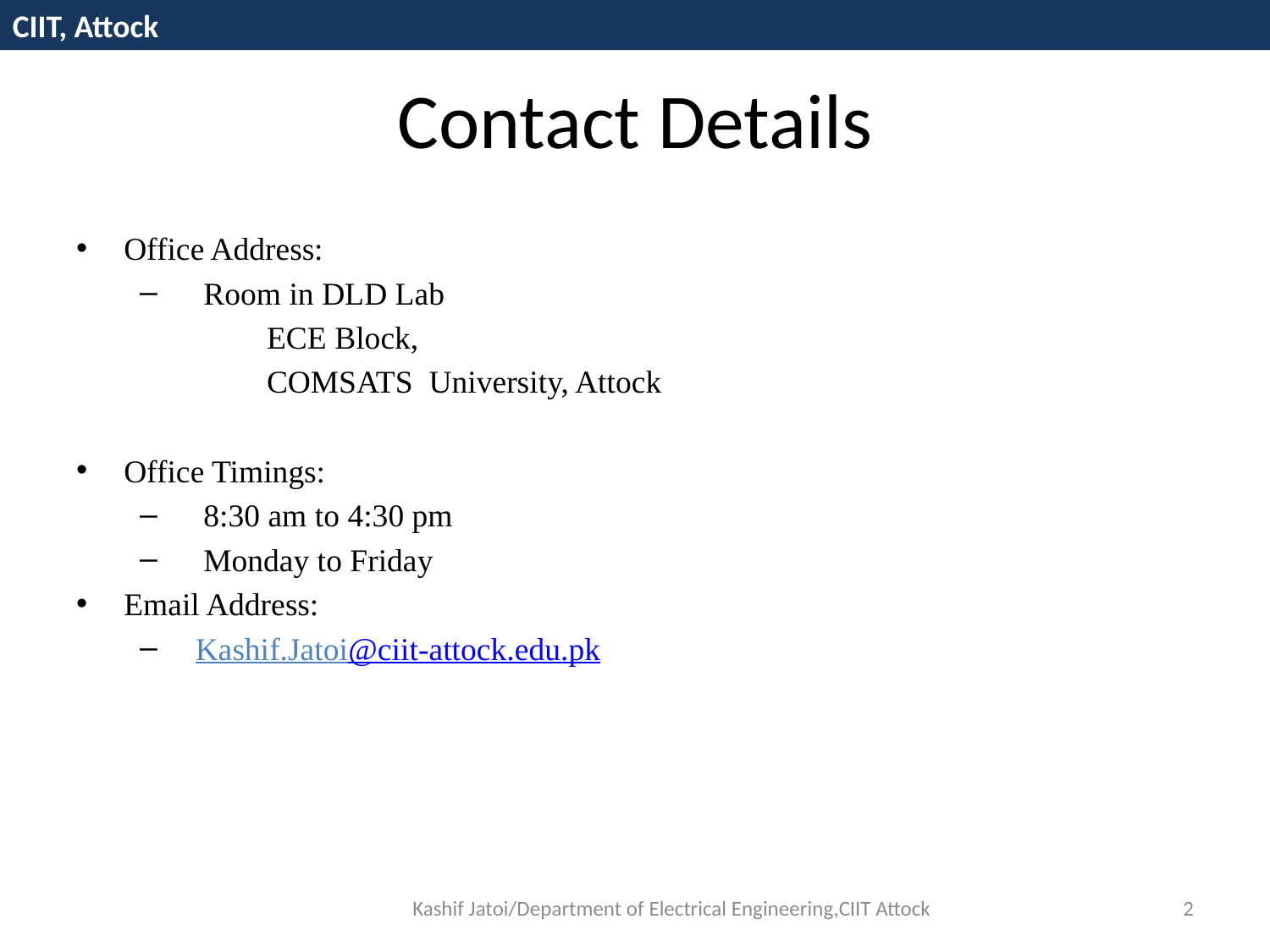

CIIT, Attock
# Contact Details
Office Address:
   Room in DLD Lab
	ECE Block,
	COMSATS  University, Attock

Office Timings:
   8:30 am to 4:30 pm
   Monday to Friday
Email Address:
  Kashif.Jatoi@ciit-attock.edu.pk

Kashif Jatoi/Department of Electrical Engineering,CIIT Attock
2